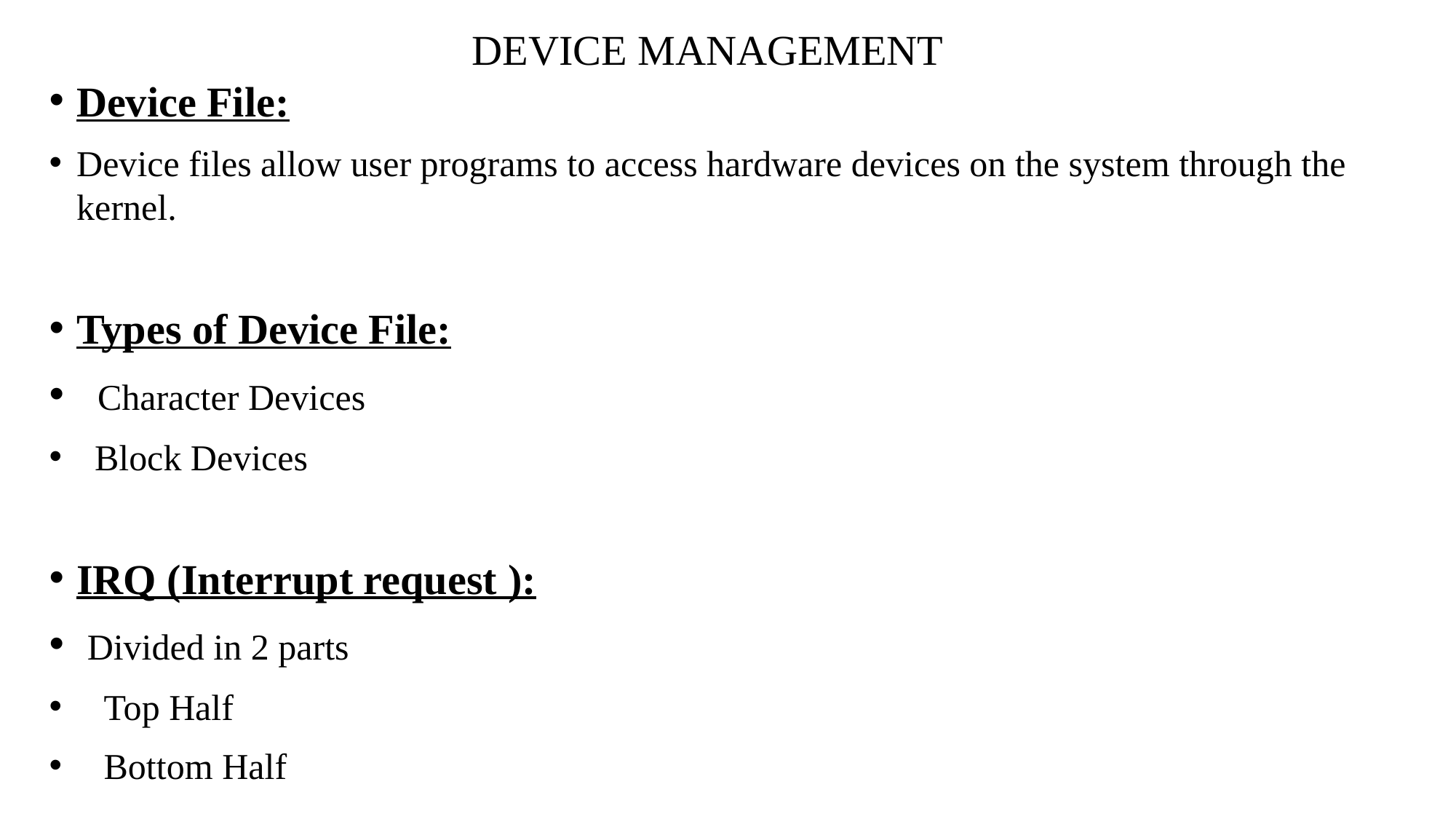

# DEVICE MANAGEMENT
Device File:
Device files allow user programs to access hardware devices on the system through the kernel.

Types of Device File:
  Character Devices
  Block Devices

IRQ (Interrupt request ):
 Divided in 2 parts
Top Half
Bottom Half